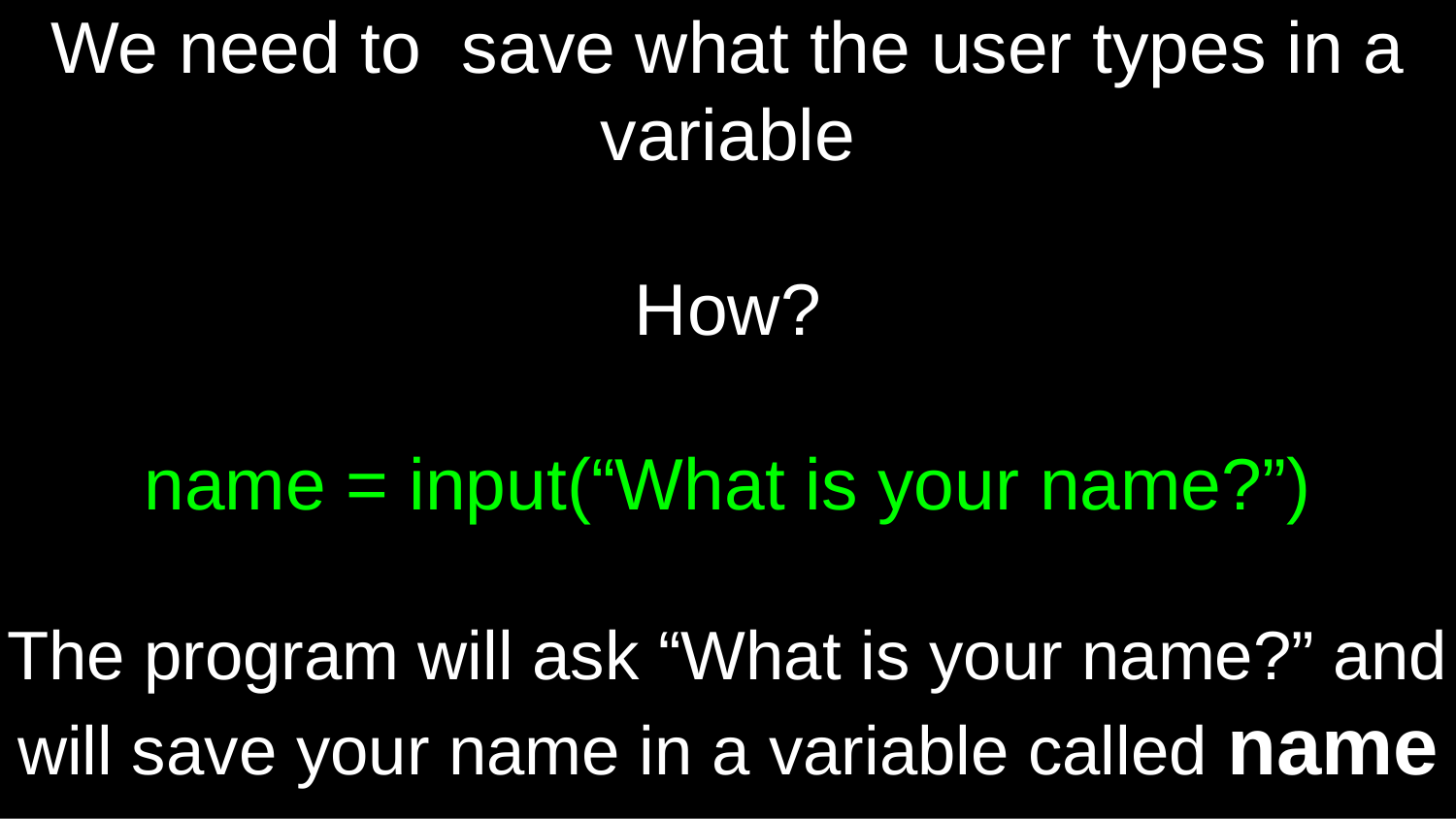

# We need to  save what the user types in a variable

How?

name = input(“What is your name?”)

The program will ask “What is your name?” and will save your name in a variable called name